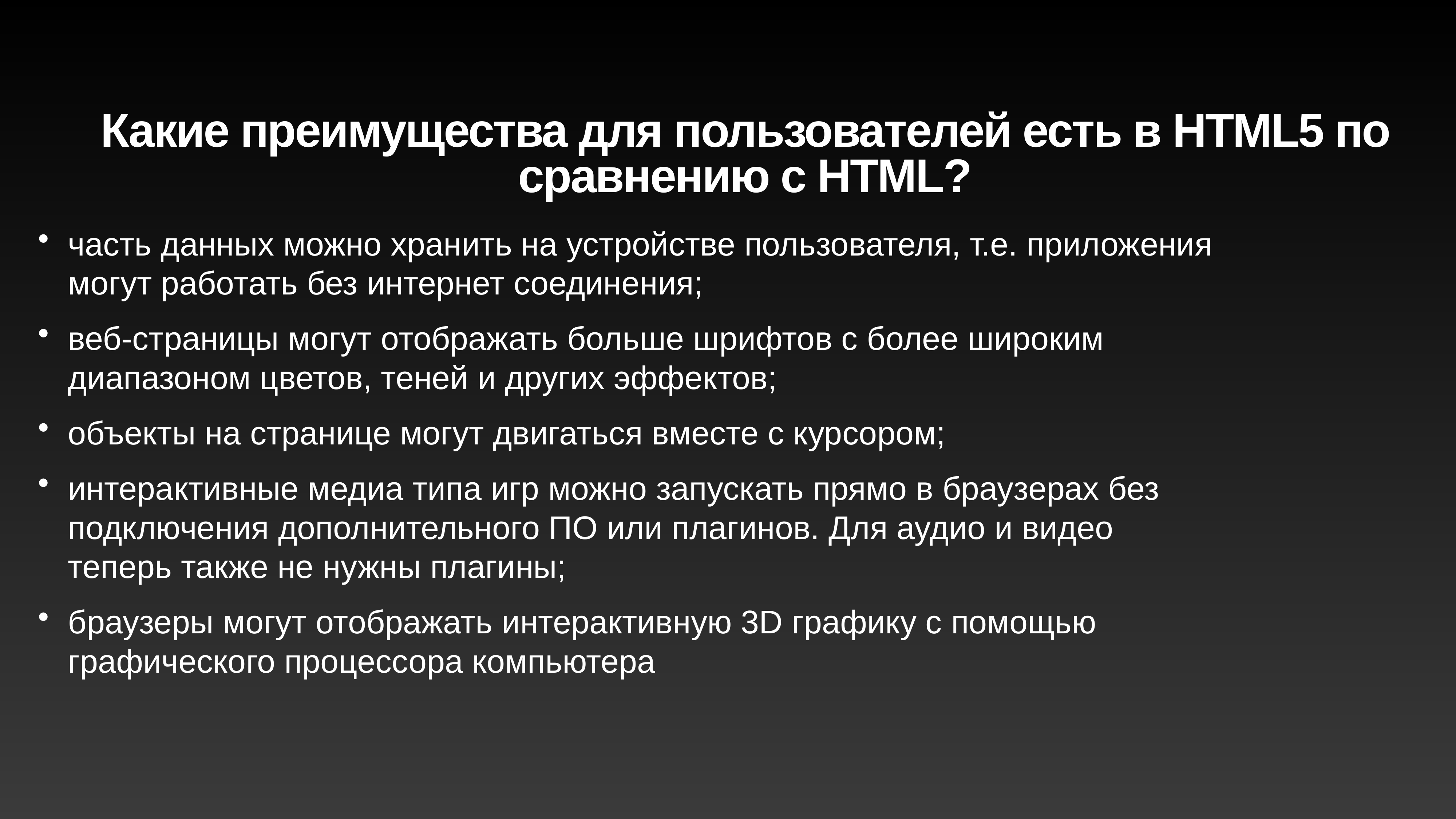

# Какие преимущества для пользователей есть в HTML5 по сравнению с HTML?
часть данных можно хранить на устройстве пользователя, т.е. приложения могут работать без интернет соединения;
веб-страницы могут отображать больше шрифтов с более широким диапазоном цветов, теней и других эффектов;
объекты на странице могут двигаться вместе с курсором;
интерактивные медиа типа игр можно запускать прямо в браузерах без подключения дополнительного ПО или плагинов. Для аудио и видео теперь также не нужны плагины;
браузеры могут отображать интерактивную 3D графику с помощью графического процессора компьютера